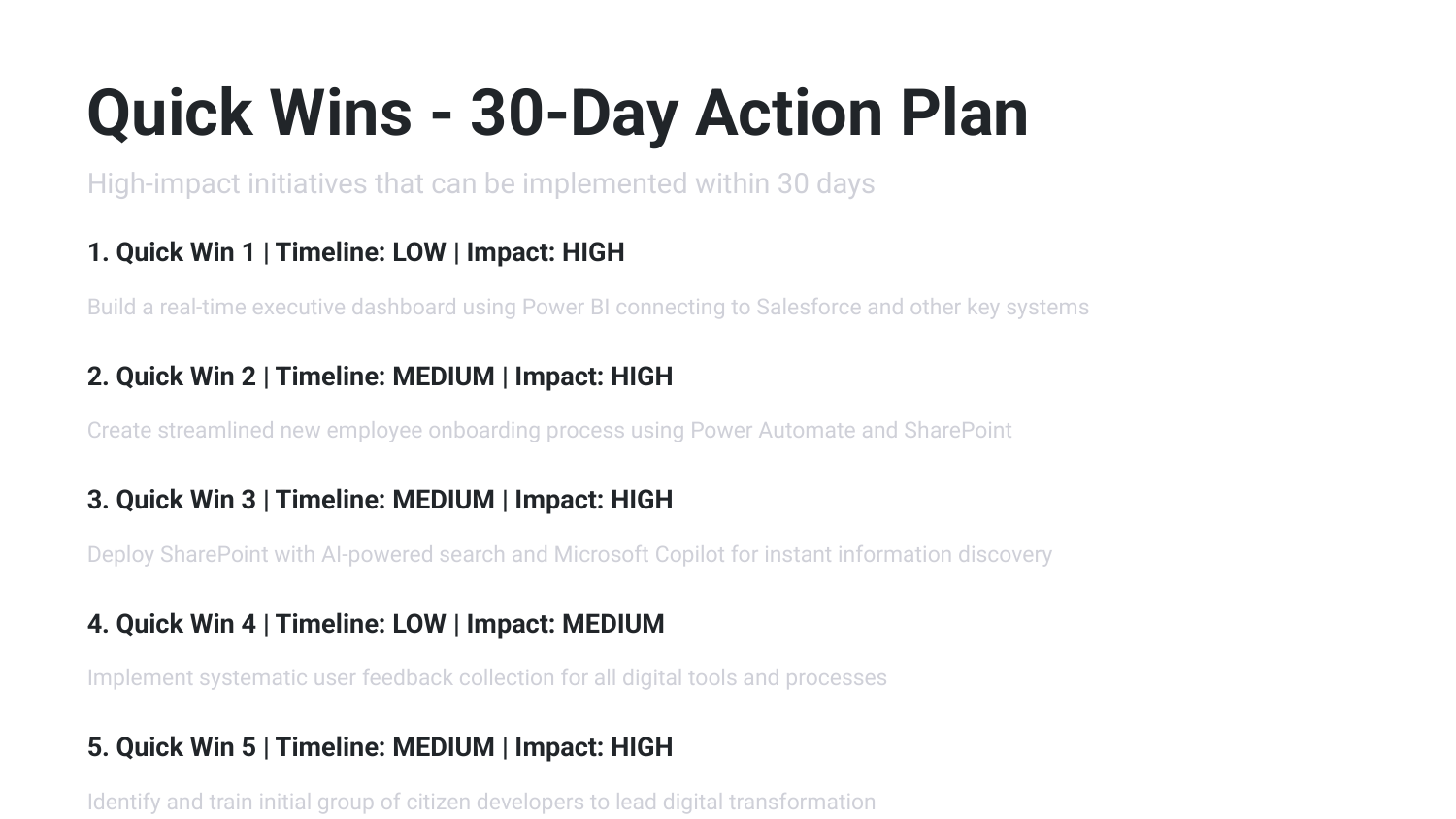

Quick Wins - 30-Day Action Plan
High-impact initiatives that can be implemented within 30 days
1. Quick Win 1 | Timeline: LOW | Impact: HIGH
Build a real-time executive dashboard using Power BI connecting to Salesforce and other key systems
2. Quick Win 2 | Timeline: MEDIUM | Impact: HIGH
Create streamlined new employee onboarding process using Power Automate and SharePoint
3. Quick Win 3 | Timeline: MEDIUM | Impact: HIGH
Deploy SharePoint with AI-powered search and Microsoft Copilot for instant information discovery
4. Quick Win 4 | Timeline: LOW | Impact: MEDIUM
Implement systematic user feedback collection for all digital tools and processes
5. Quick Win 5 | Timeline: MEDIUM | Impact: HIGH
Identify and train initial group of citizen developers to lead digital transformation
6. Quick Win 6 | Timeline: LOW | Impact: MEDIUM
Automate lead qualification and follow-up processes using existing Salesforce and Power Platform